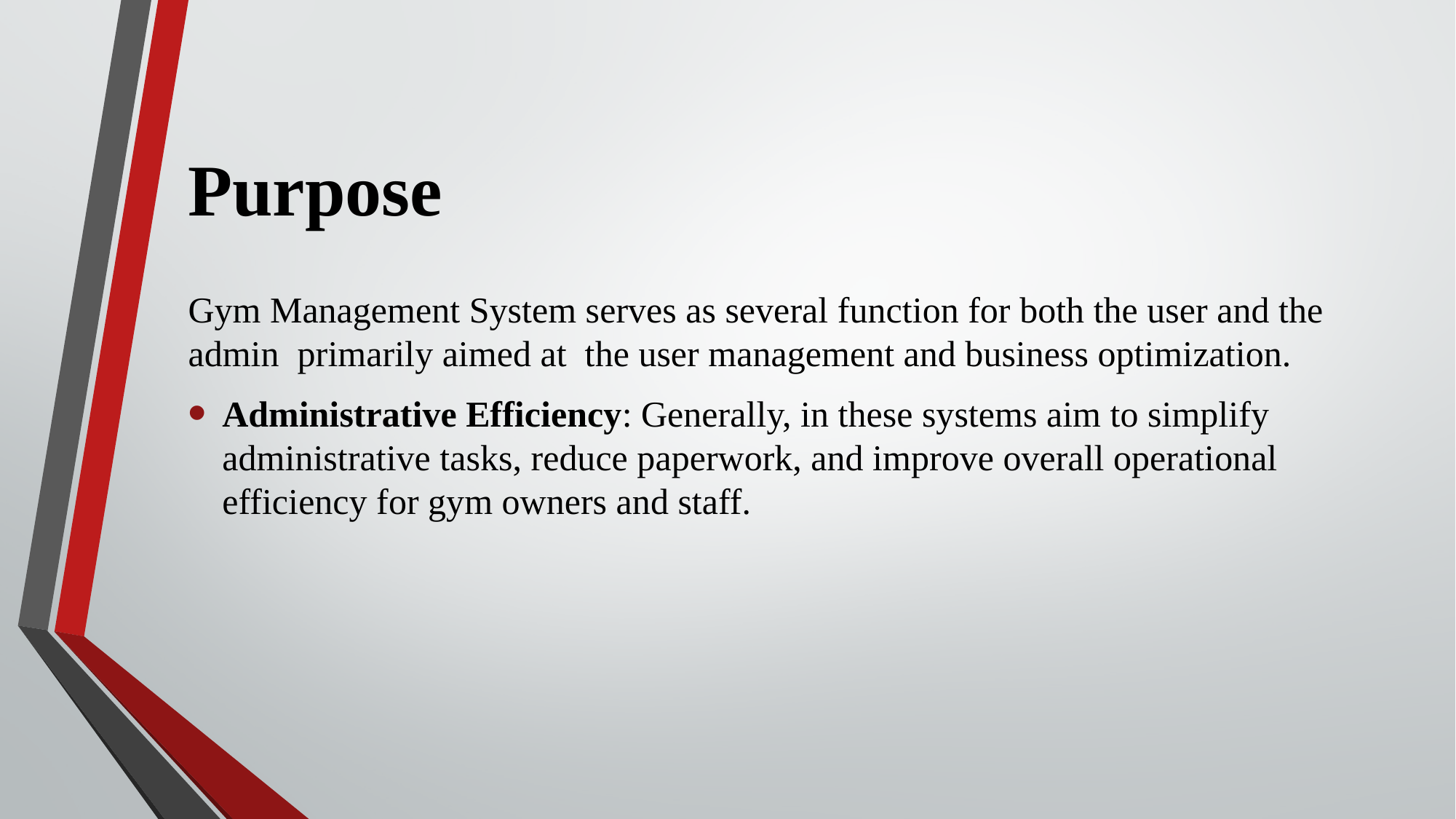

# Purpose
Gym Management System serves as several function for both the user and the admin  primarily aimed at  the user management and business optimization.
Administrative Efficiency: Generally, in these systems aim to simplify administrative tasks, reduce paperwork, and improve overall operational efficiency for gym owners and staff.